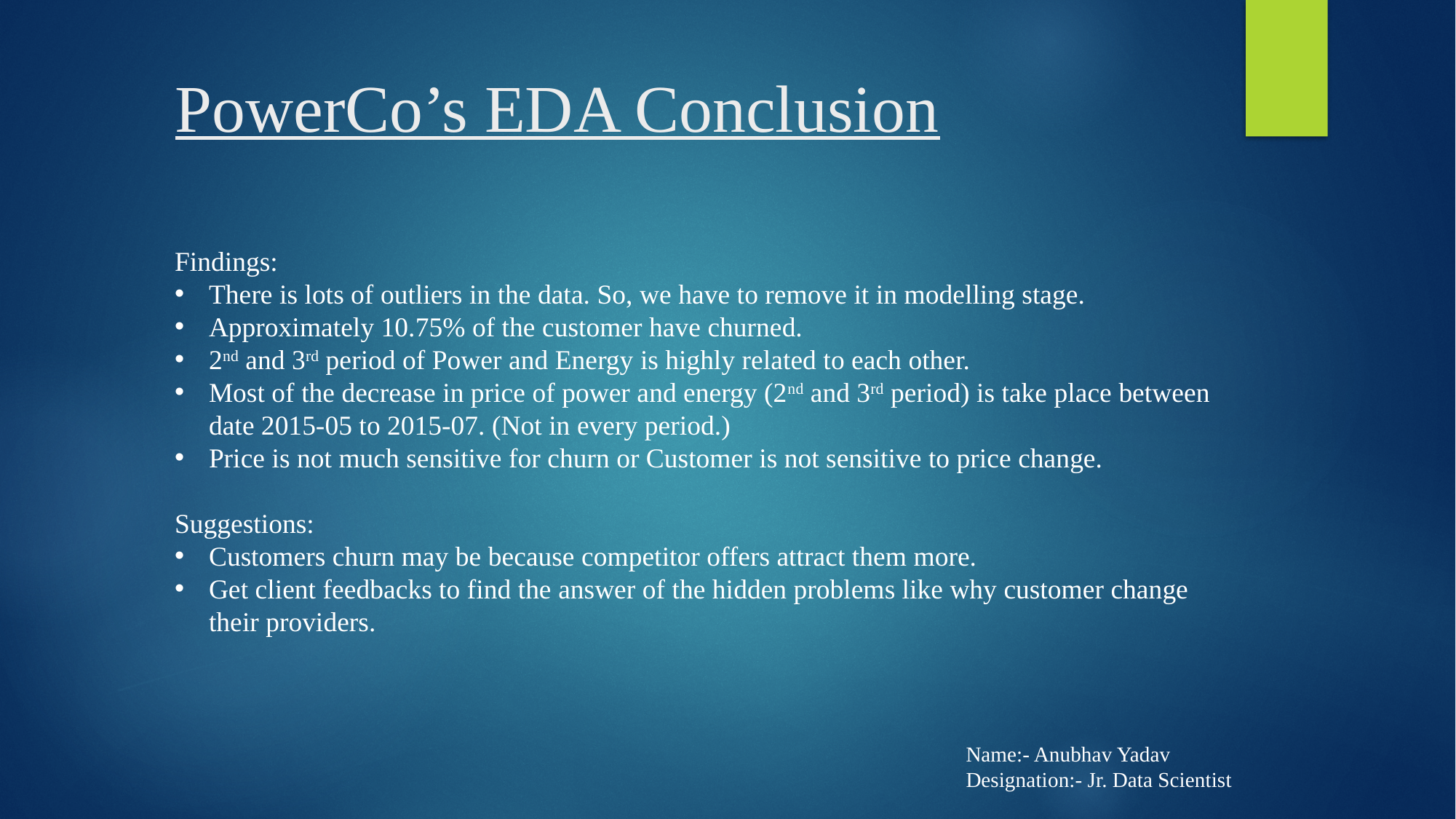

# PowerCo’s EDA Conclusion
Findings:
There is lots of outliers in the data. So, we have to remove it in modelling stage.
Approximately 10.75% of the customer have churned.
2nd and 3rd period of Power and Energy is highly related to each other.
Most of the decrease in price of power and energy (2nd and 3rd period) is take place between date 2015-05 to 2015-07. (Not in every period.)
Price is not much sensitive for churn or Customer is not sensitive to price change.

Suggestions:
Customers churn may be because competitor offers attract them more.
Get client feedbacks to find the answer of the hidden problems like why customer change their providers.
Name:- Anubhav Yadav
Designation:- Jr. Data Scientist